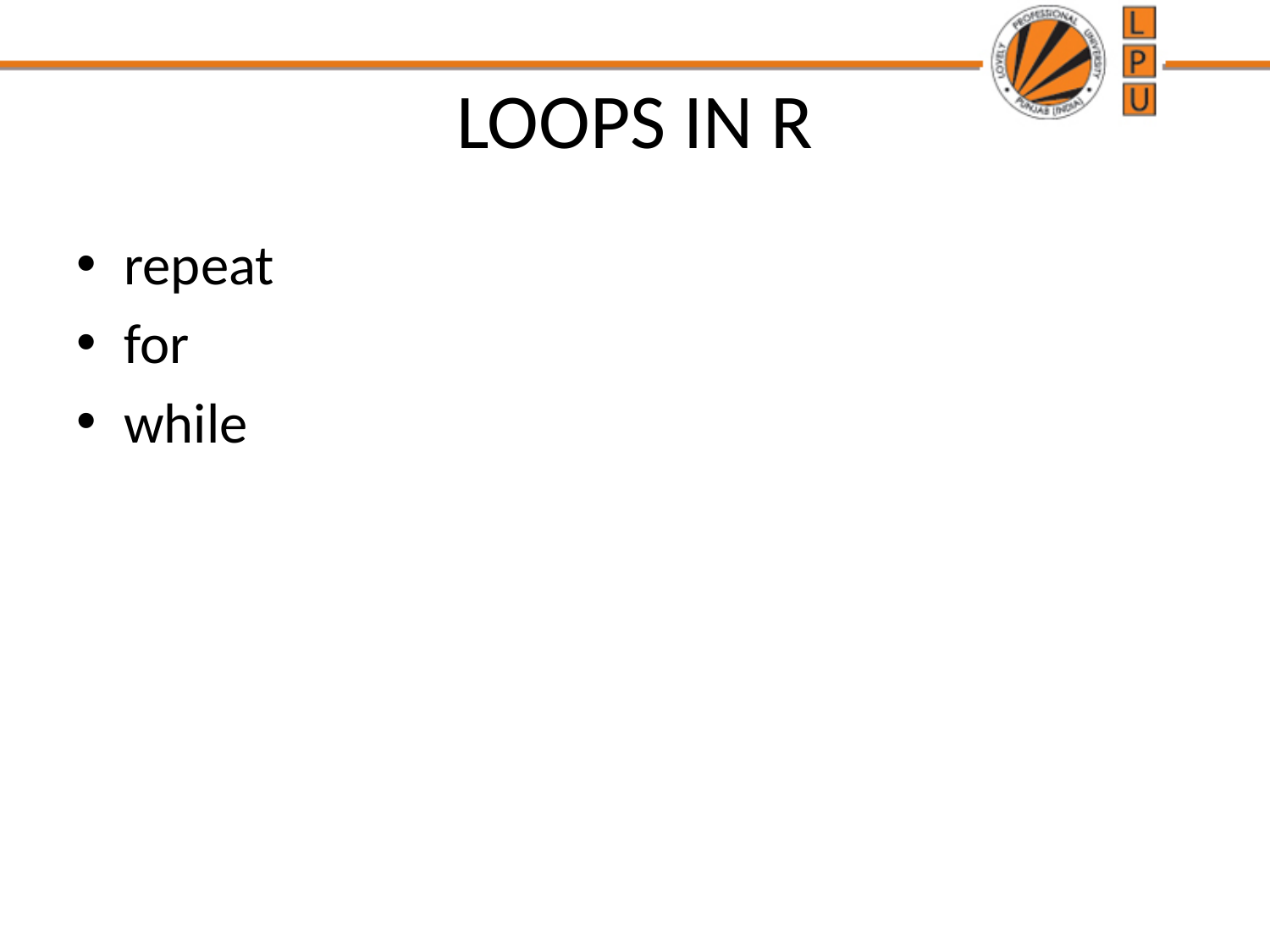

# LOOPS IN R
repeat
for
while